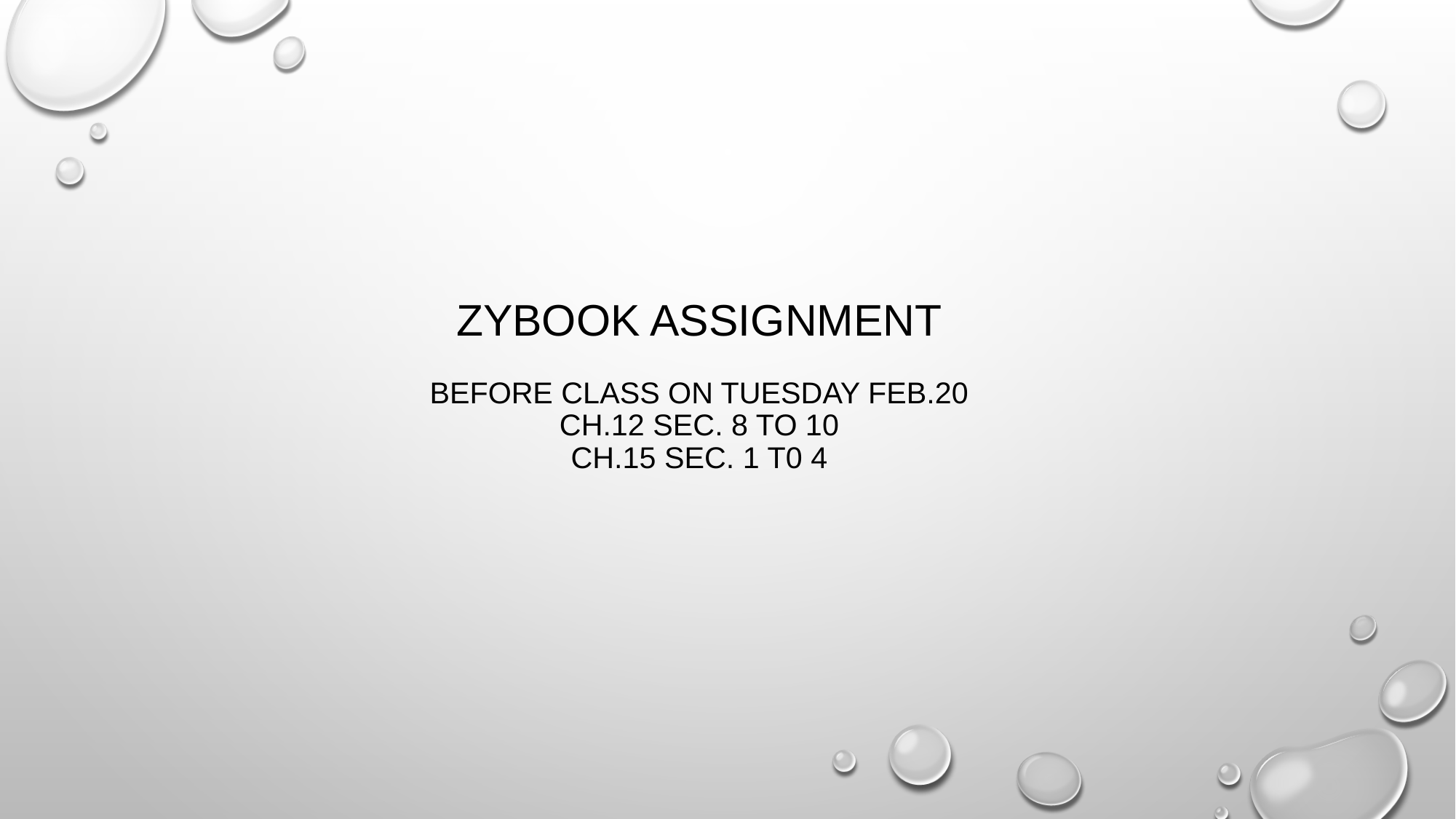

# Zybook assignment before class on Tuesday feb.20 ch.12 sec. 8 to 10 ch.15 sec. 1 t0 4